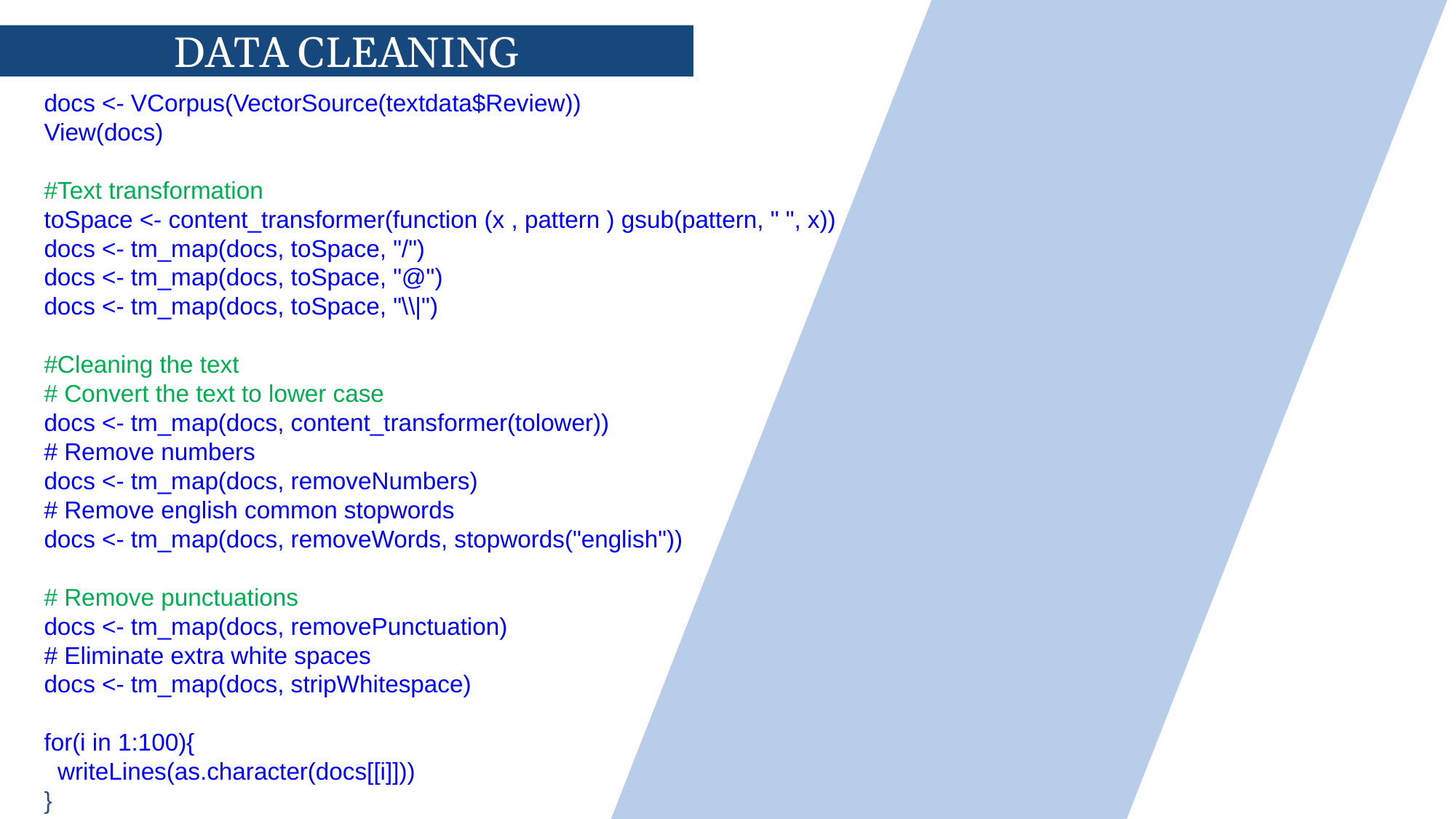

DATA CLEANING
docs <- VCorpus(VectorSource(textdata$Review))
View(docs)

#Text transformation
toSpace <- content_transformer(function (x , pattern ) gsub(pattern, " ", x))
docs <- tm_map(docs, toSpace, "/")
docs <- tm_map(docs, toSpace, "@")
docs <- tm_map(docs, toSpace, "\\|")

#Cleaning the text
# Convert the text to lower case
docs <- tm_map(docs, content_transformer(tolower))
# Remove numbers
docs <- tm_map(docs, removeNumbers)
# Remove english common stopwords
docs <- tm_map(docs, removeWords, stopwords("english"))

# Remove punctuations
docs <- tm_map(docs, removePunctuation)
# Eliminate extra white spaces
docs <- tm_map(docs, stripWhitespace)

for(i in 1:100){
  writeLines(as.character(docs[[i]]))
}